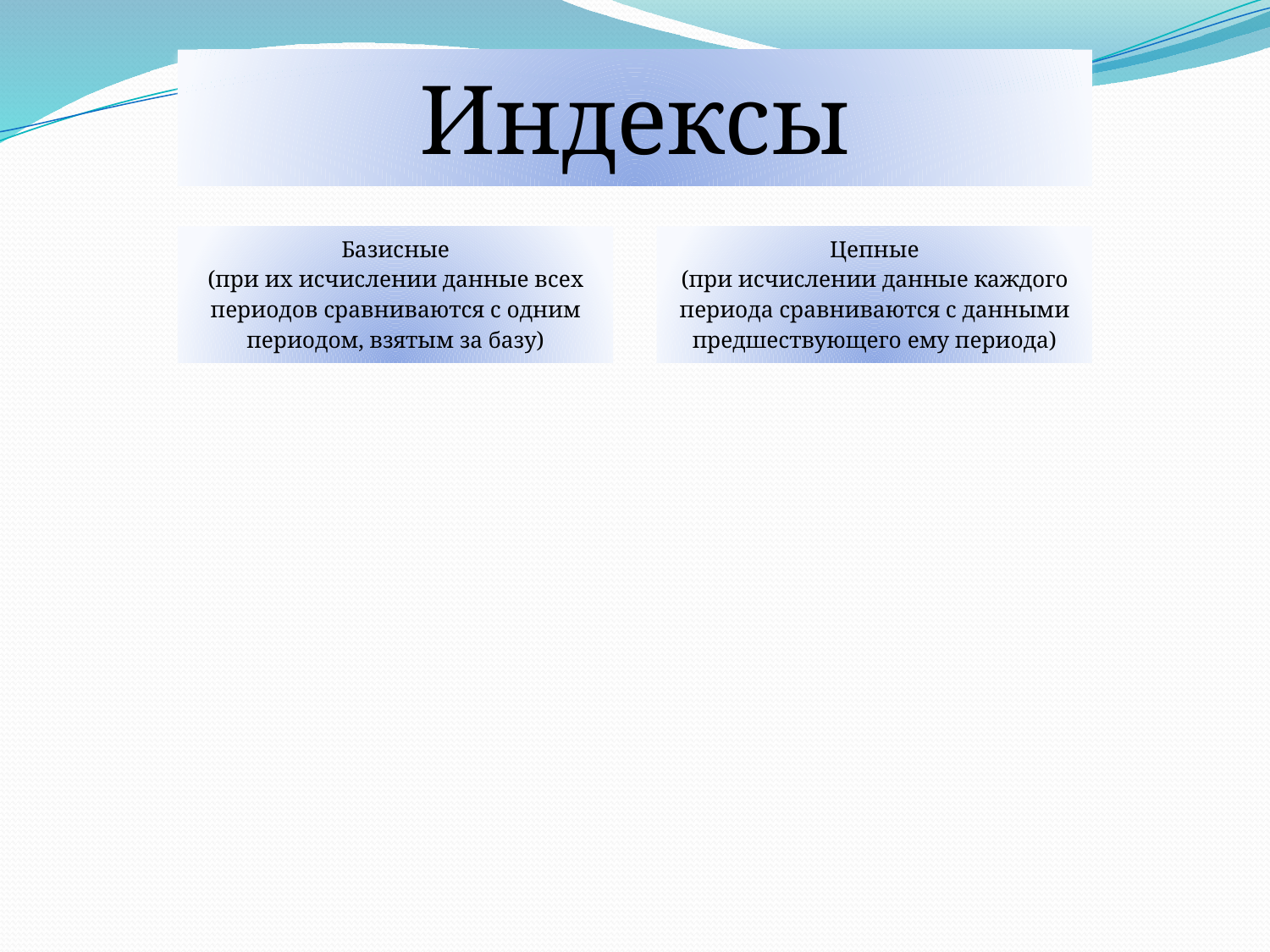

Индексы
Базисные
(при их исчислении данные всех периодов сравниваются с одним периодом, взятым за базу)
Цепные
(при исчислении данные каждого периода сравниваются с данными предшествующего ему периода)